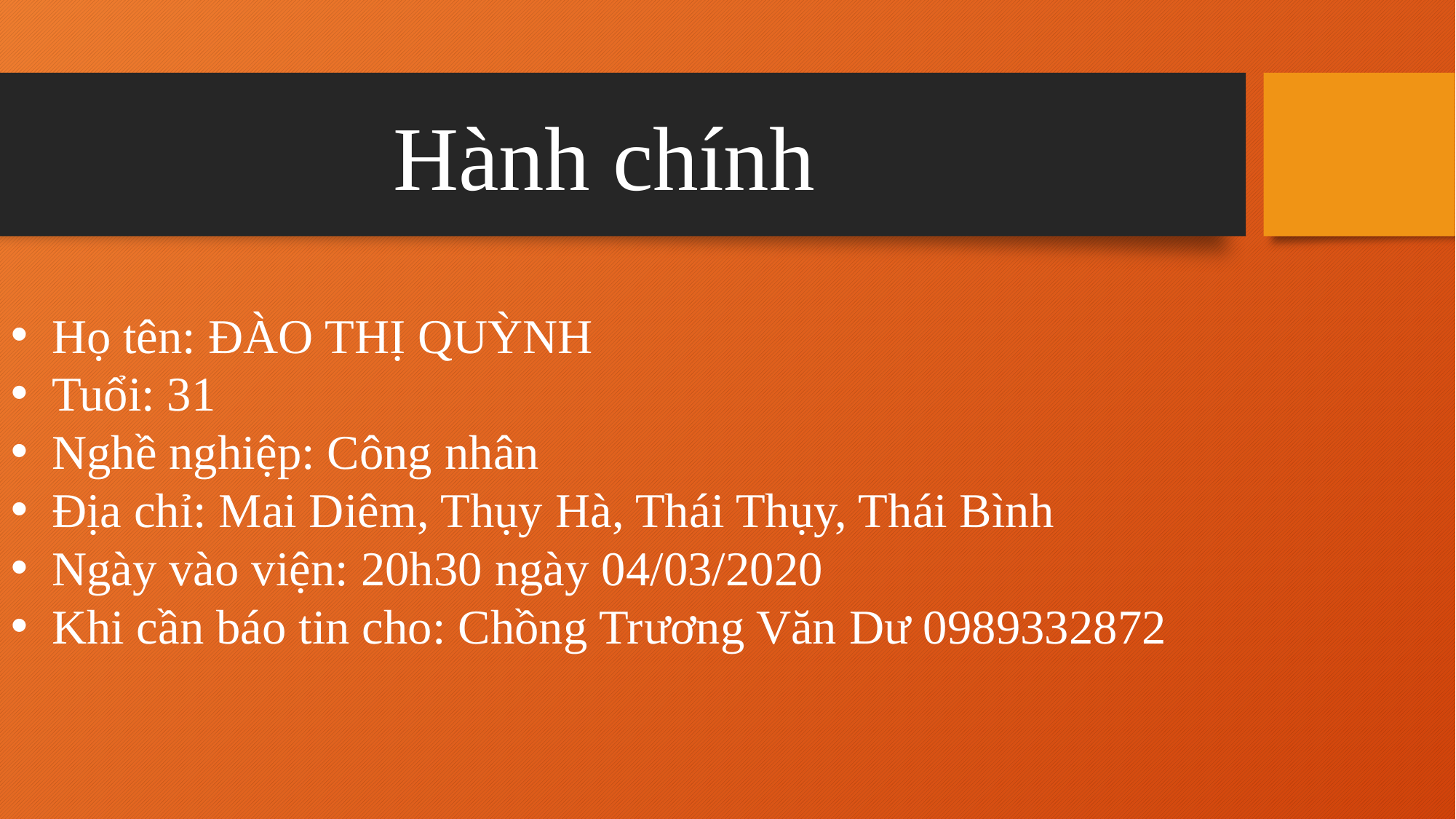

Hành chính
Họ tên: ĐÀO THỊ QUỲNH
Tuổi: 31
Nghề nghiệp: Công nhân
Địa chỉ: Mai Diêm, Thụy Hà, Thái Thụy, Thái Bình
Ngày vào viện: 20h30 ngày 04/03/2020
Khi cần báo tin cho: Chồng Trương Văn Dư 0989332872